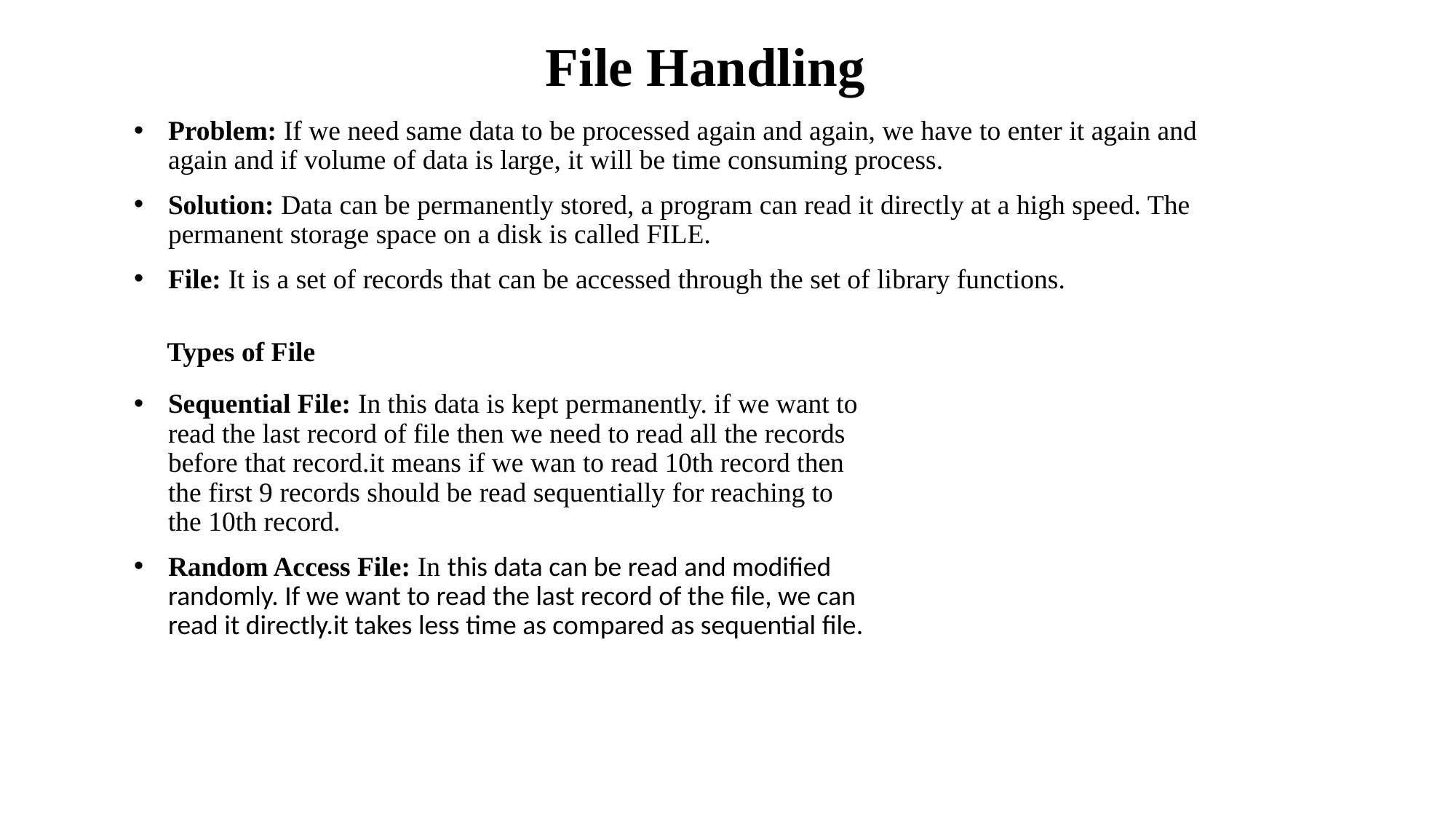

# File Handling
Problem: If we need same data to be processed again and again, we have to enter it again and again and if volume of data is large, it will be time consuming process.
Solution: Data can be permanently stored, a program can read it directly at a high speed. The permanent storage space on a disk is called FILE.
File: It is a set of records that can be accessed through the set of library functions.
Types of File
Sequential File: In this data is kept permanently. if we want to read the last record of file then we need to read all the records before that record.it means if we wan to read 10th record then the first 9 records should be read sequentially for reaching to the 10th record.
Random Access File: In this data can be read and modified randomly. If we want to read the last record of the file, we can read it directly.it takes less time as compared as sequential file.